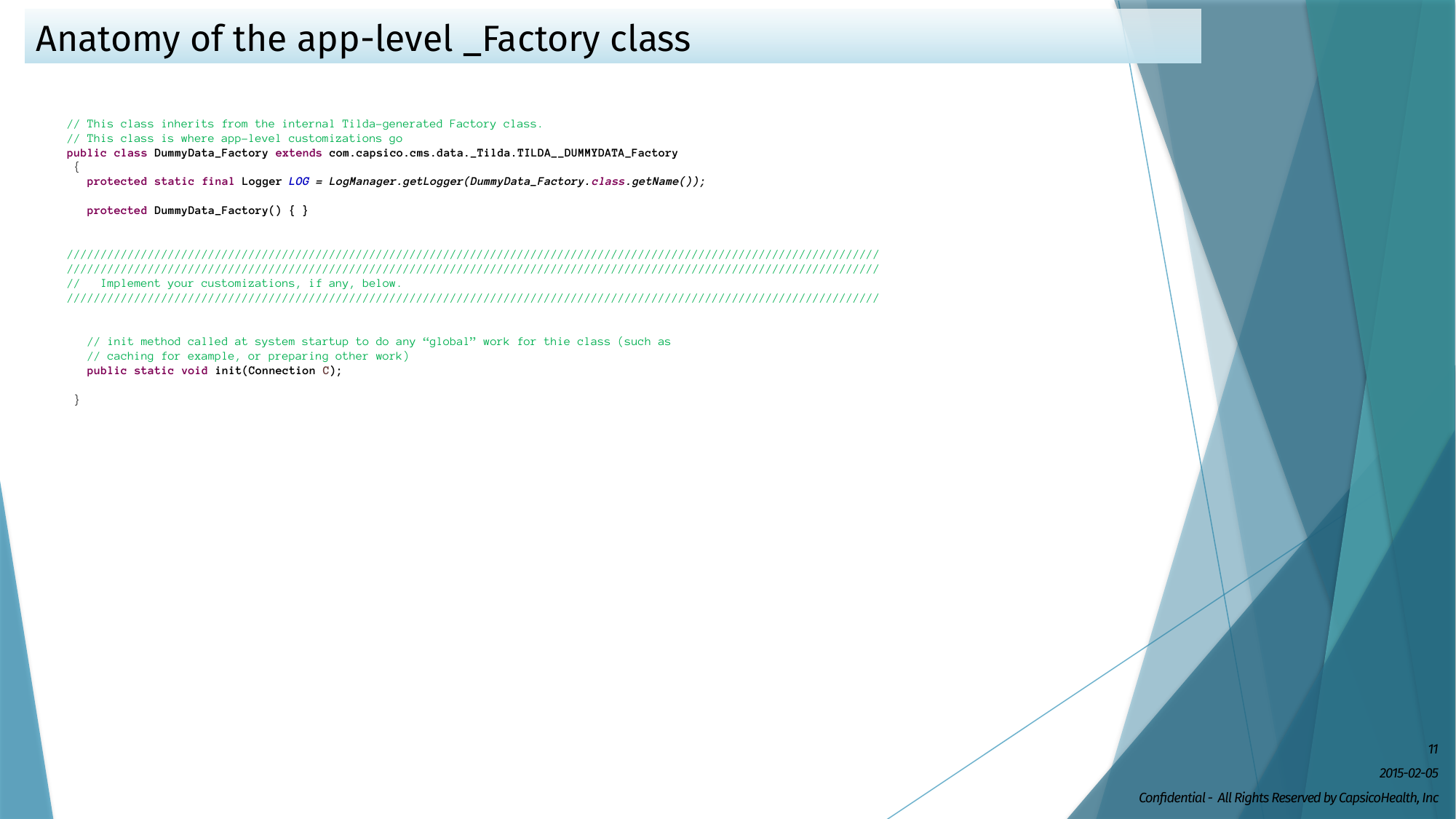

# Anatomy of the app-level _Factory class
// This class inherits from the internal Tilda-generated Factory class.
// This class is where app-level customizations go
public class DummyData_Factory extends com.capsico.cms.data._Tilda.TILDA__DUMMYDATA_Factory
 {
   protected static final Logger LOG = LogManager.getLogger(DummyData_Factory.class.getName());

   protected DummyData_Factory() { }

/////////////////////////////////////////////////////////////////////////////////////////////////////////////////////////
/////////////////////////////////////////////////////////////////////////////////////////////////////////////////////////
//   Implement your customizations, if any, below.
/////////////////////////////////////////////////////////////////////////////////////////////////////////////////////////

   // init method called at system startup to do any “global” work for thie class (such as
   // caching for example, or preparing other work)
   public static void init(Connection C);

 }

11
2015-02-05
Confidential -  All Rights Reserved by CapsicoHealth, Inc